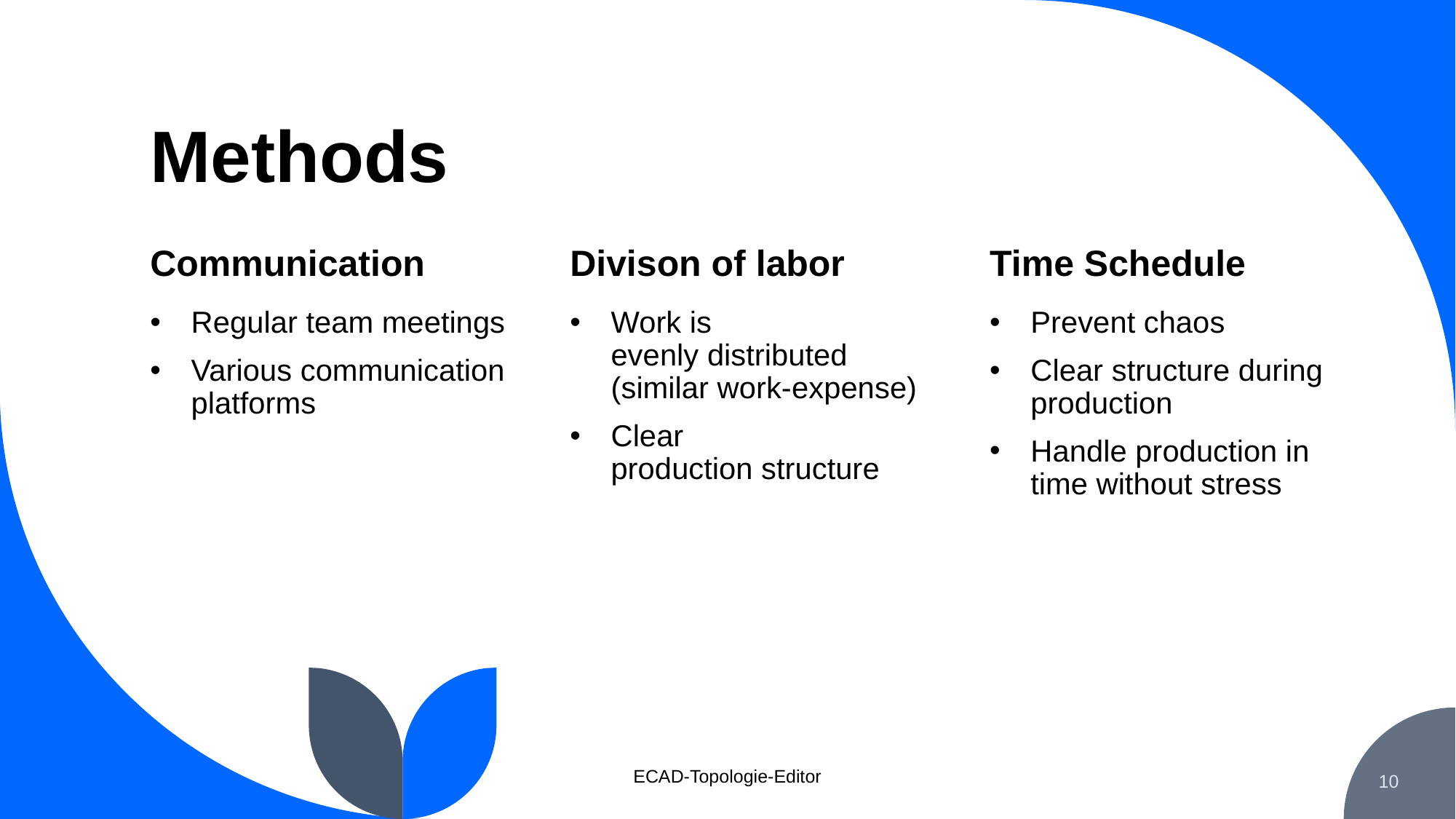

# Methods
Communication
Divison of labor
Time Schedule
Regular team meetings
Various communication platforms
Work is evenly distributed (similar work-expense)
Clear production structure

Prevent chaos
Clear structure during production
Handle production in time without stress

ECAD-Topologie-Editor
10